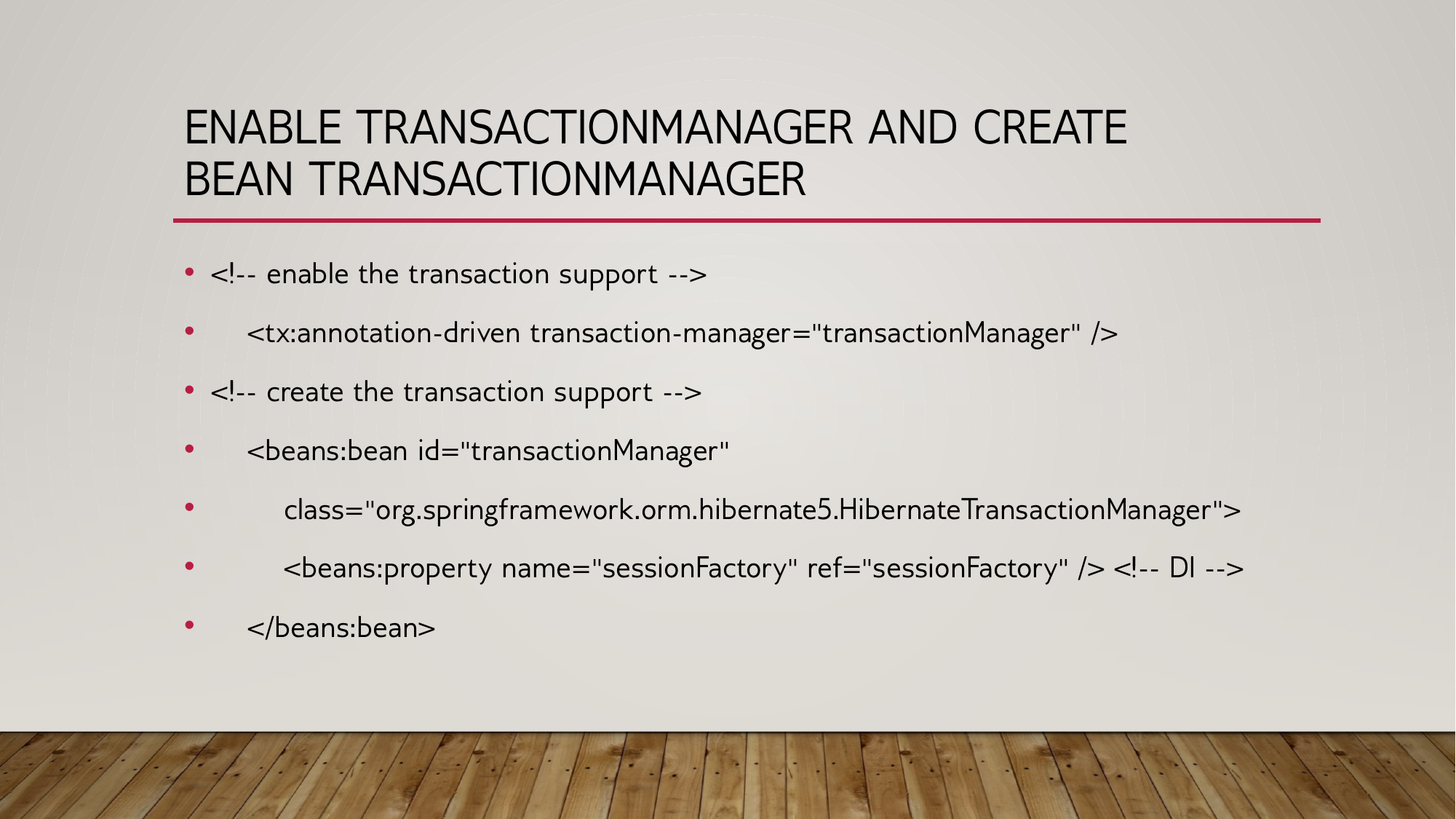

# Enable transactionManager and create bean transactionManager
<!-- enable the transaction support -->
    <tx:annotation-driven transaction-manager="transactionManager" />
<!-- create the transaction support -->
    <beans:bean id="transactionManager"
        class="org.springframework.orm.hibernate5.HibernateTransactionManager">
        <beans:property name="sessionFactory" ref="sessionFactory" /> <!-- DI -->
    </beans:bean>